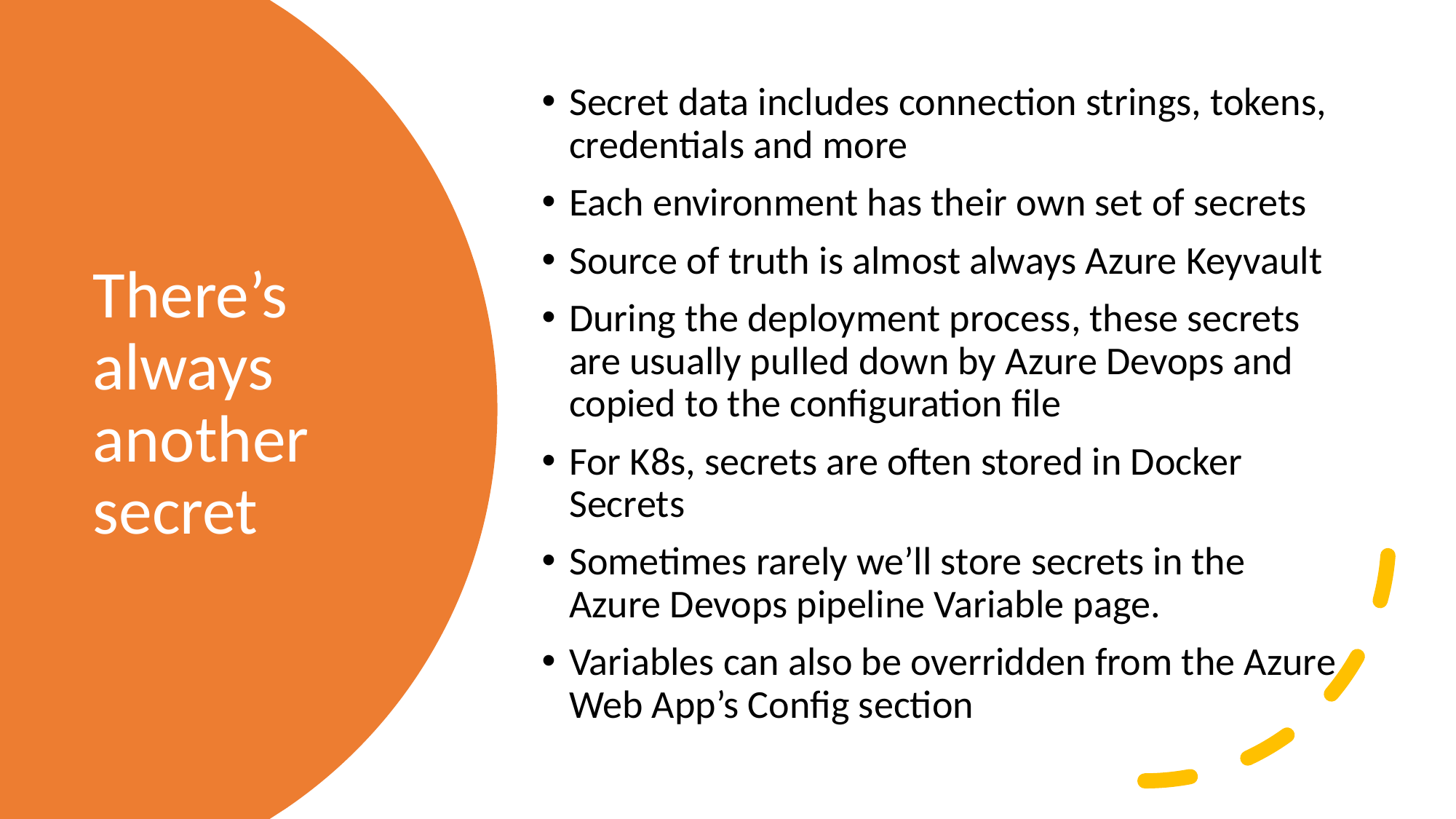

Secret data includes connection strings, tokens, credentials and more
Each environment has their own set of secrets
Source of truth is almost always Azure Keyvault
During the deployment process, these secrets are usually pulled down by Azure Devops and copied to the configuration file
For K8s, secrets are often stored in Docker Secrets
Sometimes rarely we’ll store secrets in the Azure Devops pipeline Variable page.
Variables can also be overridden from the Azure Web App’s Config section
# There’s always another secret